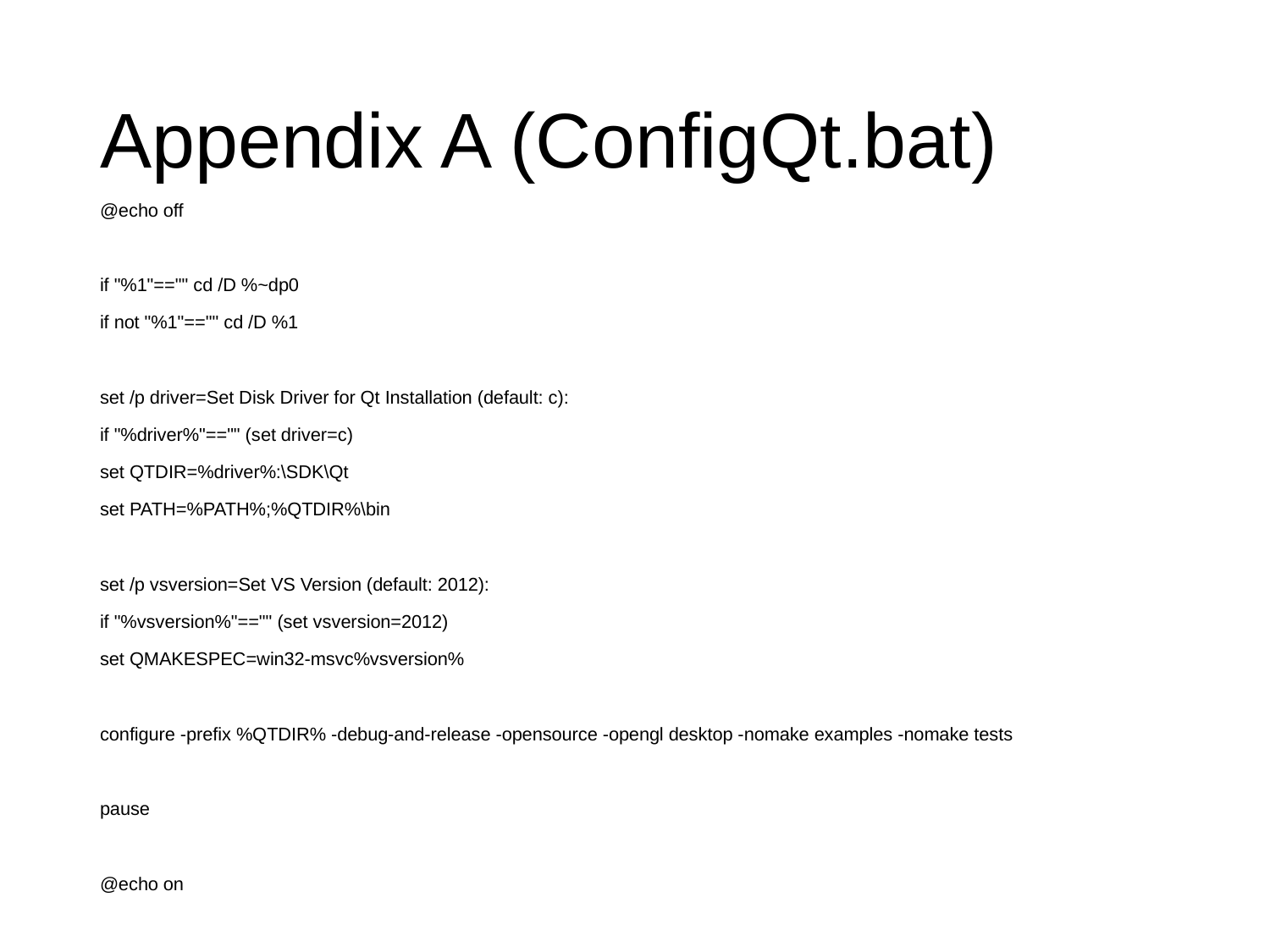

# Appendix A (ConfigQt.bat)
@echo off

if "%1"=="" cd /D %~dp0
if not "%1"=="" cd /D %1

set /p driver=Set Disk Driver for Qt Installation (default: c):
if "%driver%"=="" (set driver=c)
set QTDIR=%driver%:\SDK\Qt
set PATH=%PATH%;%QTDIR%\bin

set /p vsversion=Set VS Version (default: 2012):
if "%vsversion%"=="" (set vsversion=2012)
set QMAKESPEC=win32-msvc%vsversion%

configure -prefix %QTDIR% -debug-and-release -opensource -opengl desktop -nomake examples -nomake tests

pause

@echo on